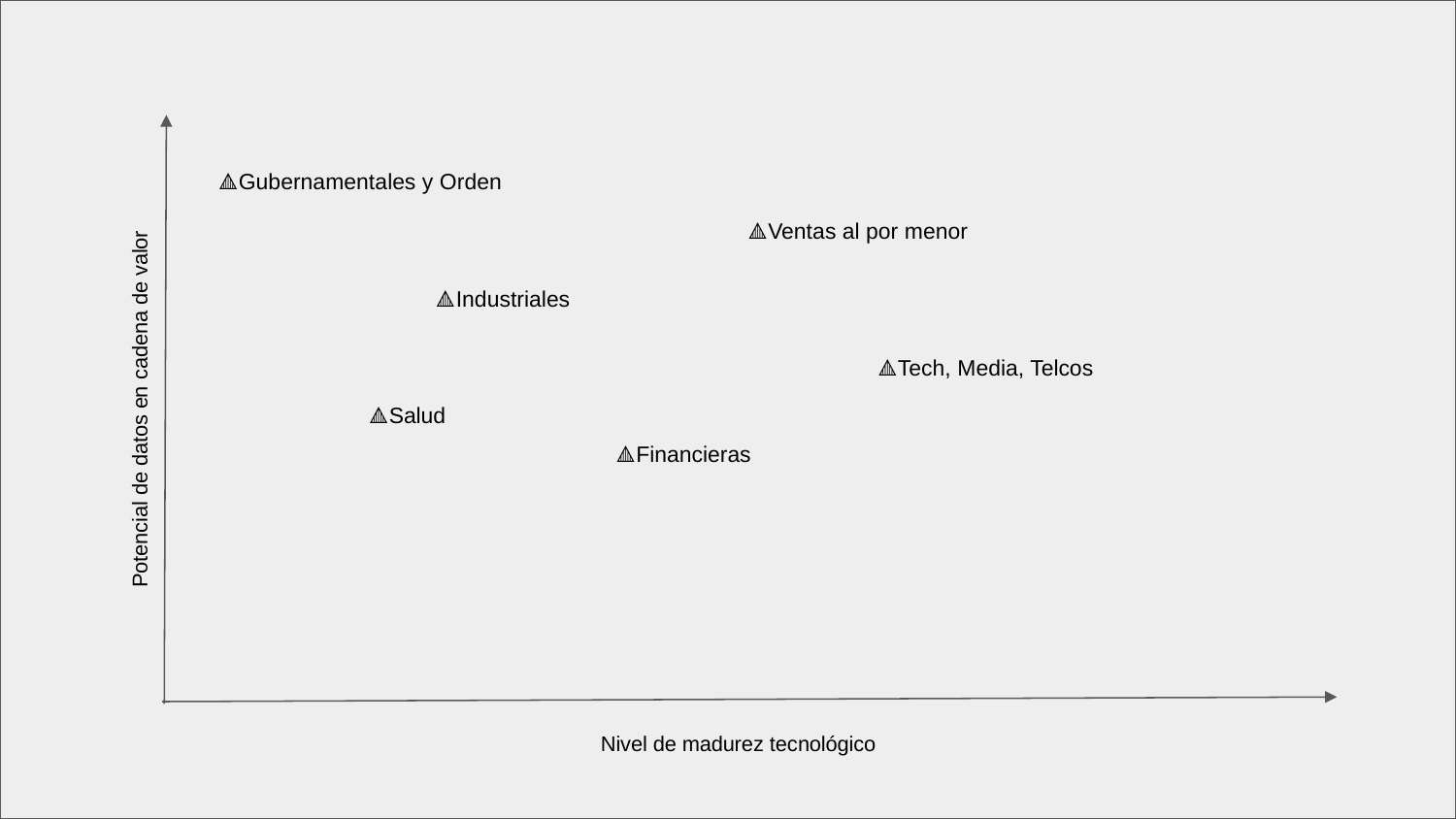

🔺Gubernamentales y Orden
🔺Ventas al por menor
🔺Industriales
🔺Tech, Media, Telcos
Potencial de datos en cadena de valor
🔺Salud
🔺Financieras
Nivel de madurez tecnológico